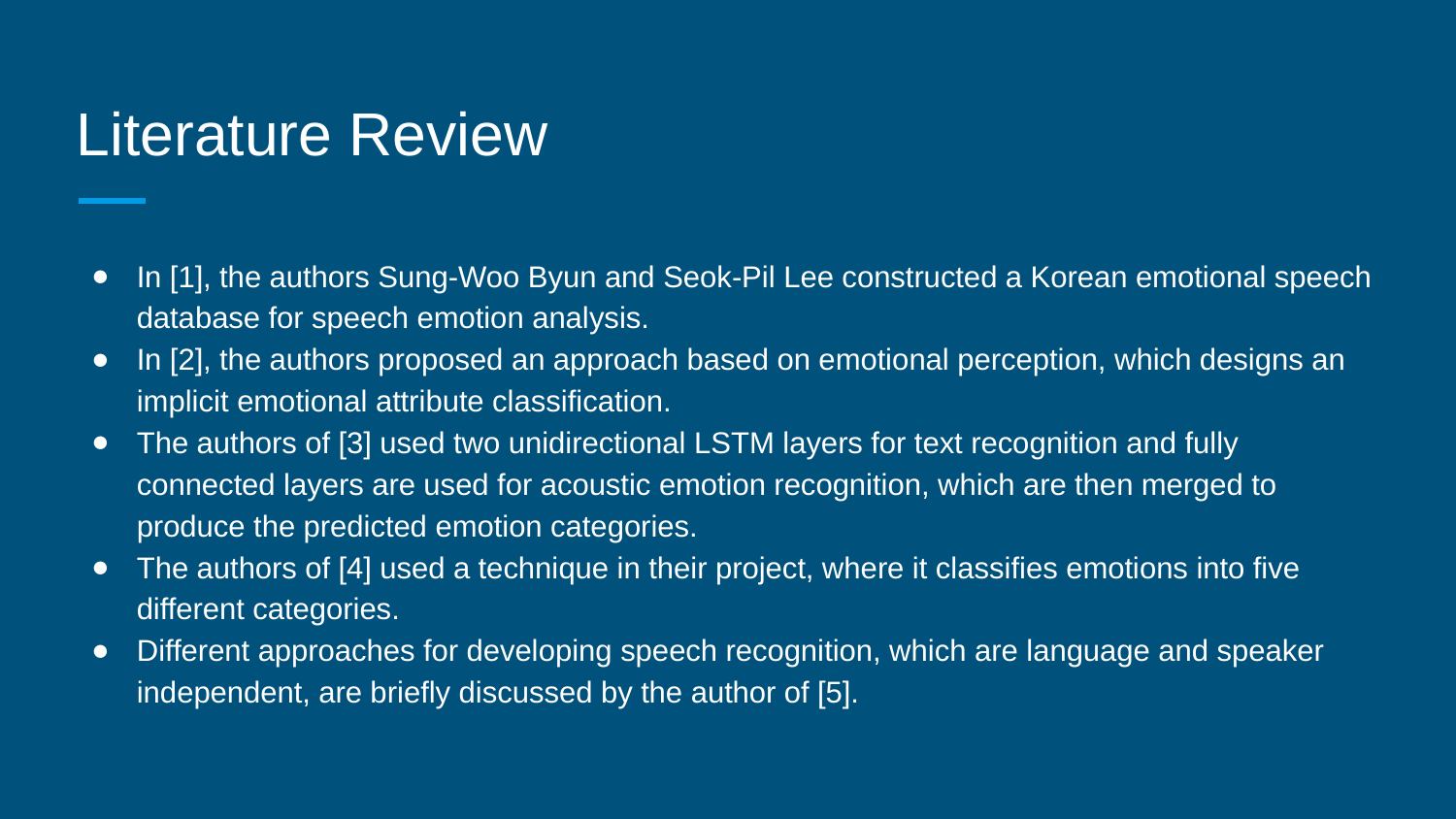

# Literature Review
In [1], the authors Sung-Woo Byun and Seok-Pil Lee constructed a Korean emotional speech database for speech emotion analysis.
In [2], the authors proposed an approach based on emotional perception, which designs an implicit emotional attribute classification.
The authors of [3] used two unidirectional LSTM layers for text recognition and fully connected layers are used for acoustic emotion recognition, which are then merged to produce the predicted emotion categories.
The authors of [4] used a technique in their project, where it classifies emotions into five different categories.
Different approaches for developing speech recognition, which are language and speaker independent, are briefly discussed by the author of [5].